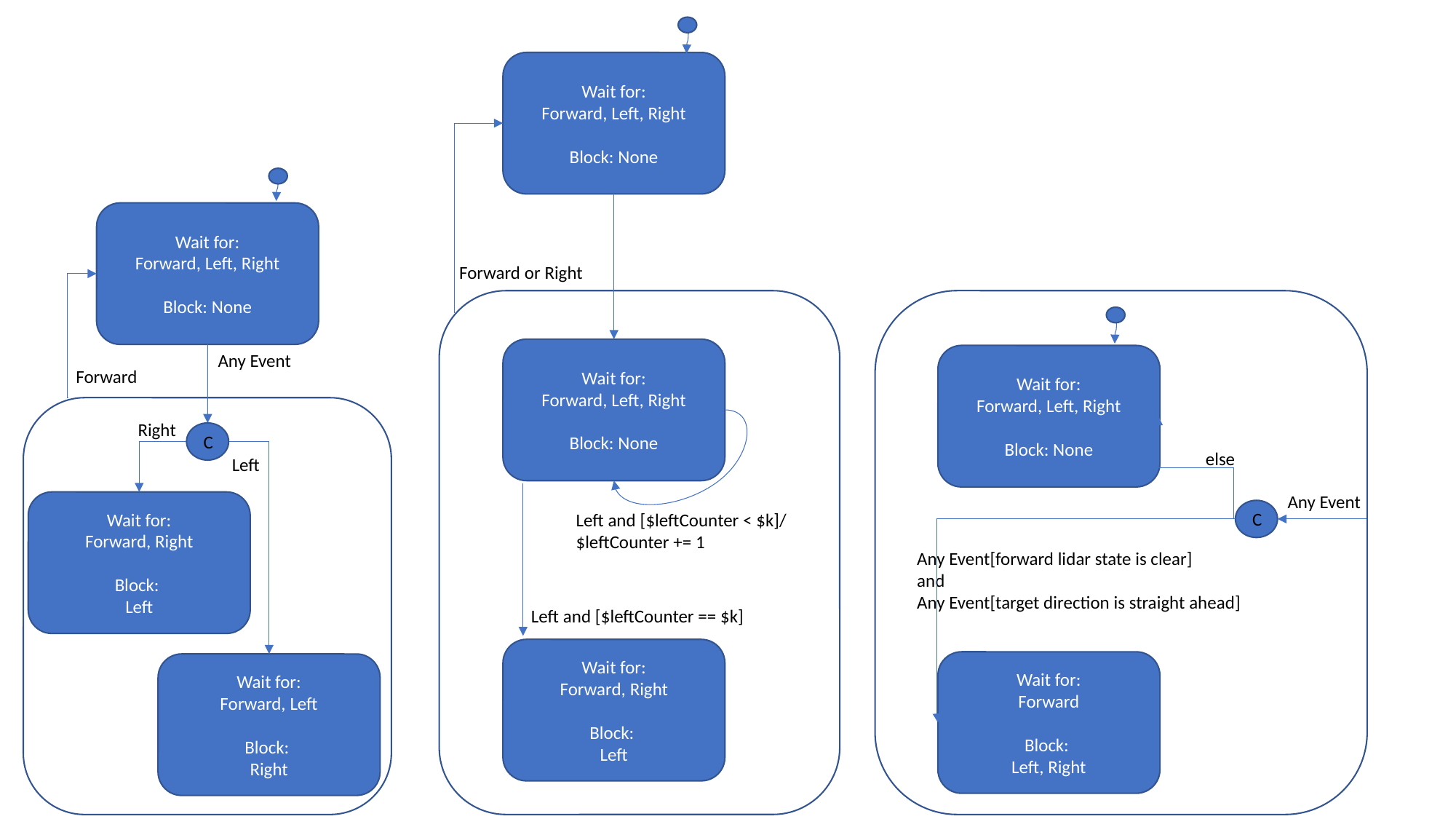

Wait for:
Forward, Left, Right

Block: None
Forward or Right

Wait for:
Forward, Left, Right

Block: None
Left and [$leftCounter < $k]/
$leftCounter += 1

Left and [$leftCounter == $k]
Wait for:
Forward, Right

Block:
Left

Wait for:
Forward, Left, Right

Block: None
Any Event

Forward

Right
C
Left
Wait for:
Forward, Right

Block:
Left
Wait for:
Forward, Left

Block:
Right

Wait for:
Forward, Left, Right

Block: None
else
Any Event

C
Any Event[forward lidar state is clear]
and
Any Event[target direction is straight ahead]
Wait for:
Forward

Block:
Left, Right